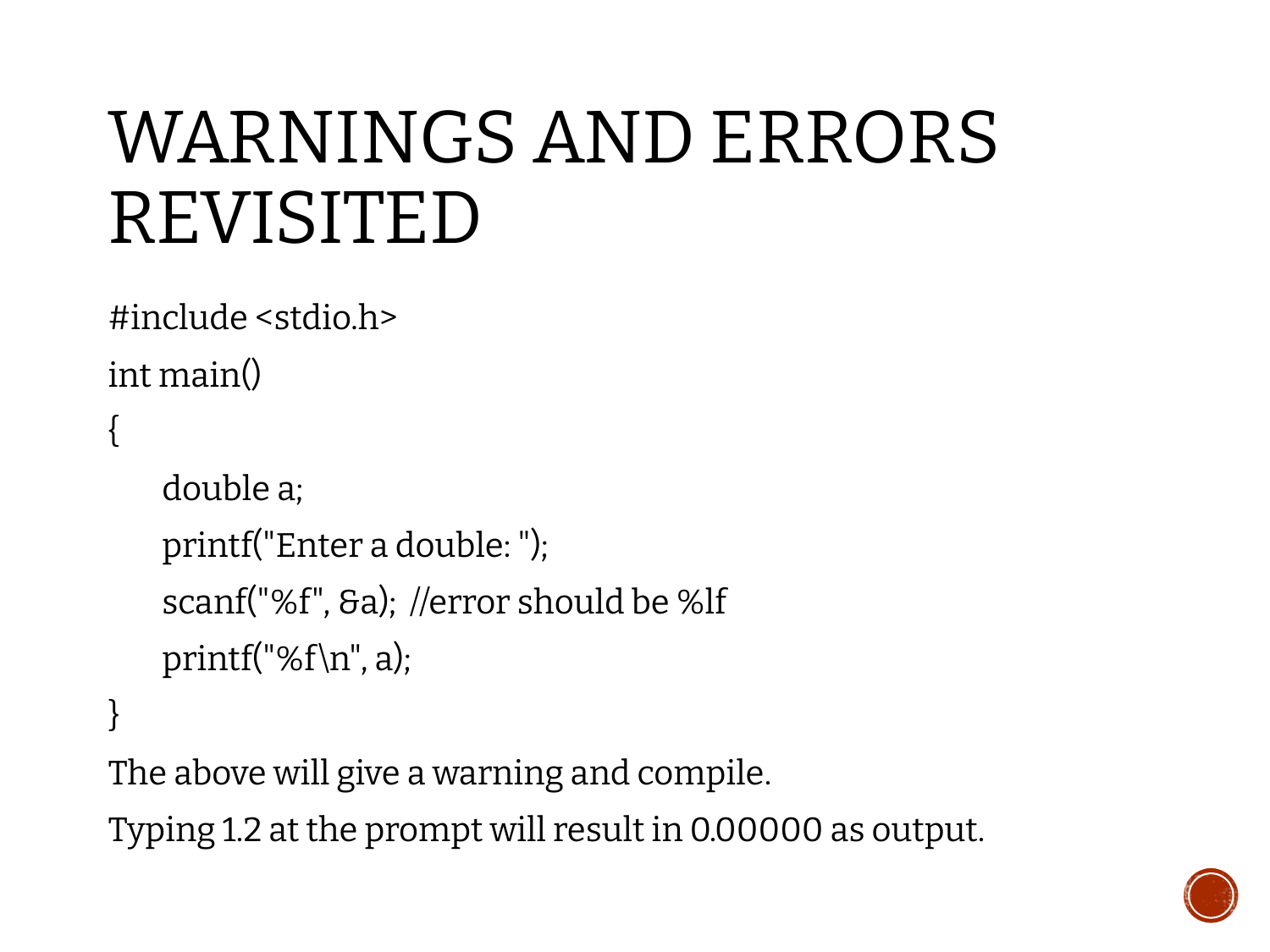

# Warnings and Errors revisited
#include <stdio.h>
int main()
{
        double a;
        printf("Enter a double: ");
        scanf("%f", &a);  //error should be %lf
        printf("%f\n", a);
}
The above will give a warning and compile.
Typing 1.2 at the prompt will result in 0.00000 as output.